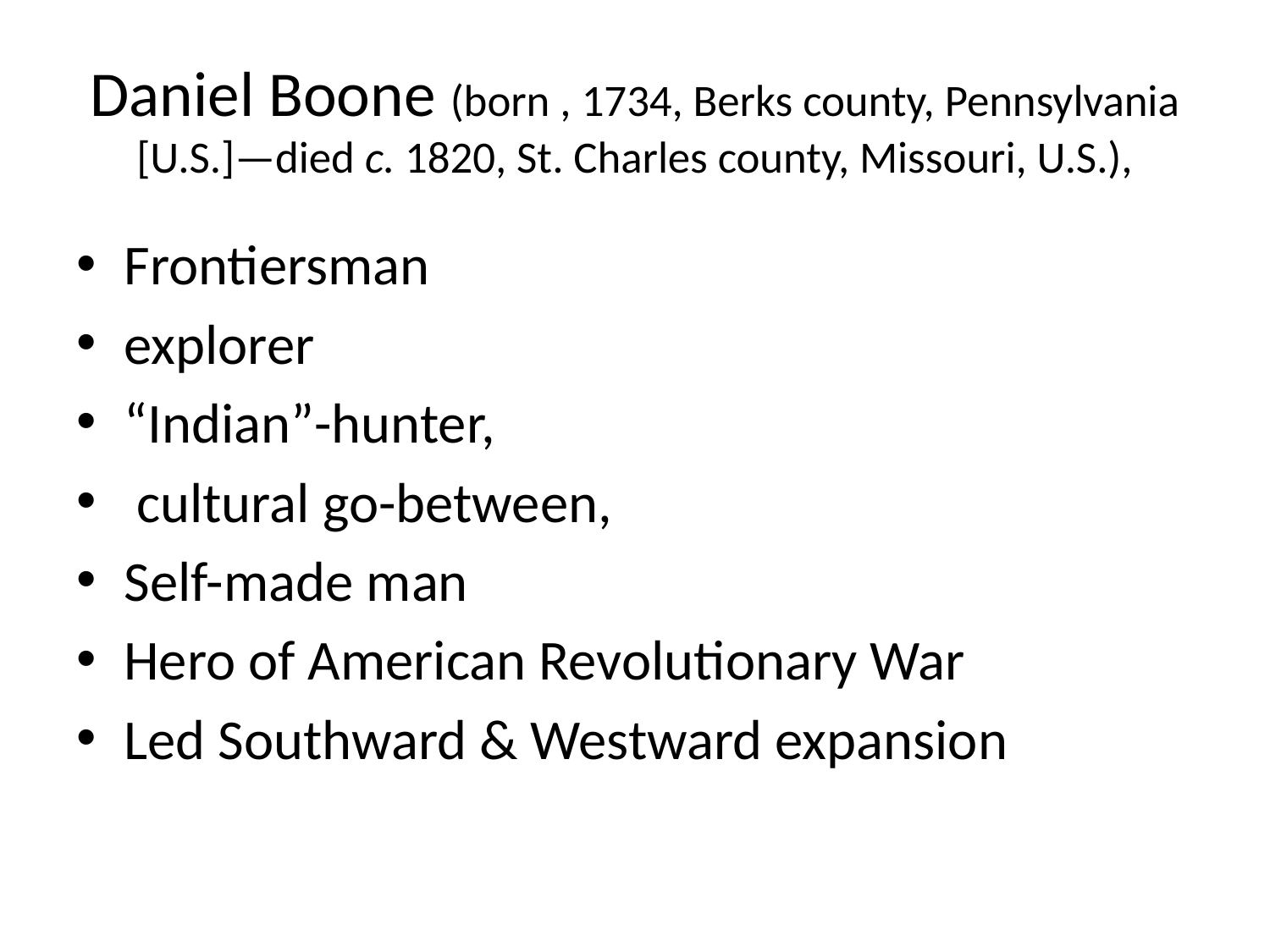

# Daniel Boone (born , 1734, Berks county, Pennsylvania [U.S.]—died c. 1820, St. Charles county, Missouri, U.S.),
Frontiersman
explorer
“Indian”-hunter,
 cultural go-between,
Self-made man
Hero of American Revolutionary War
Led Southward & Westward expansion